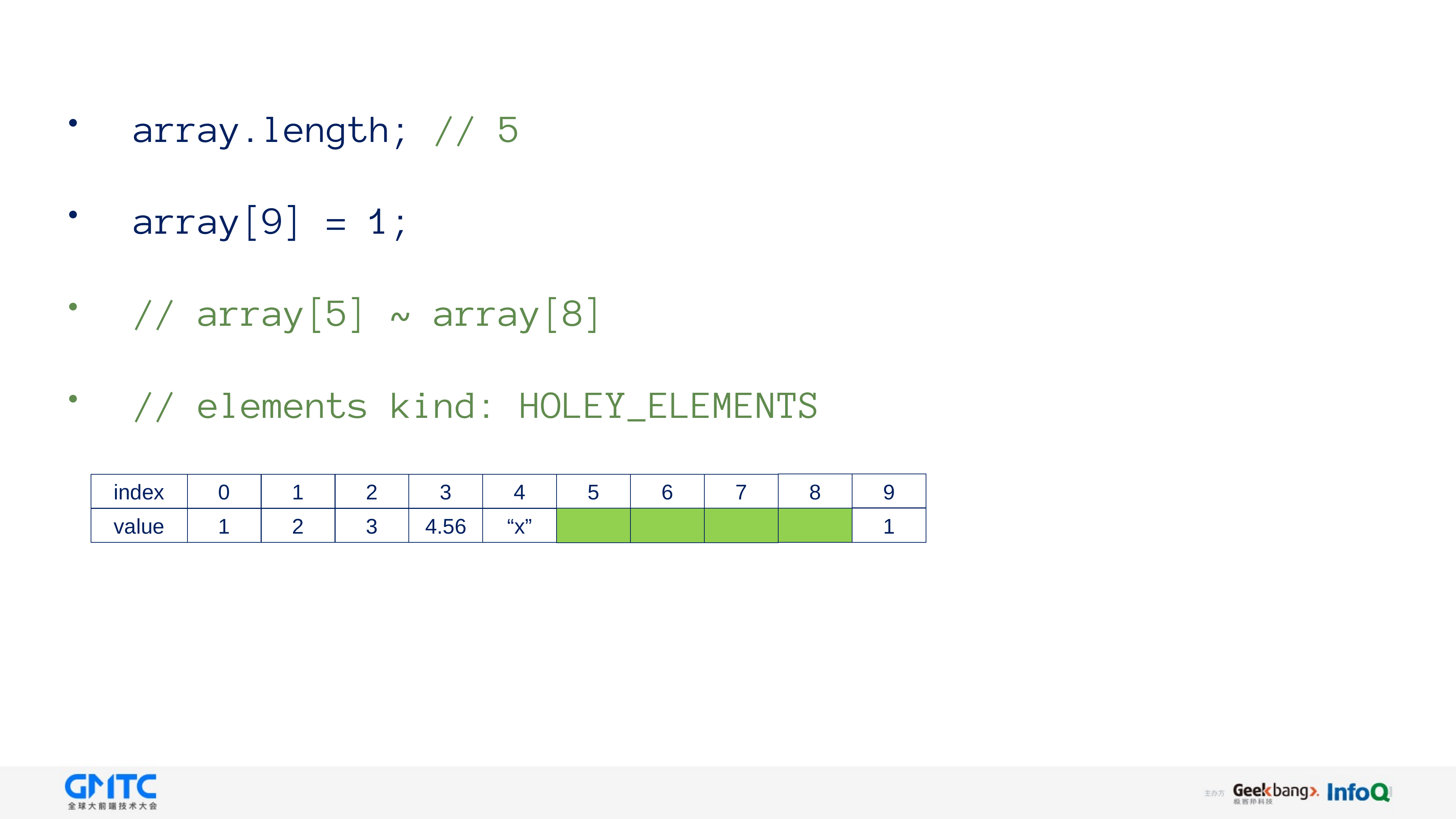

array.length; // 5
array[9] = 1;
// array[5] ~ array[8]
// elements kind: HOLEY_ELEMENTS
9
8
index
0
1
2
3
4
5
6
7
1

value
1
2
3
4.56
“x”